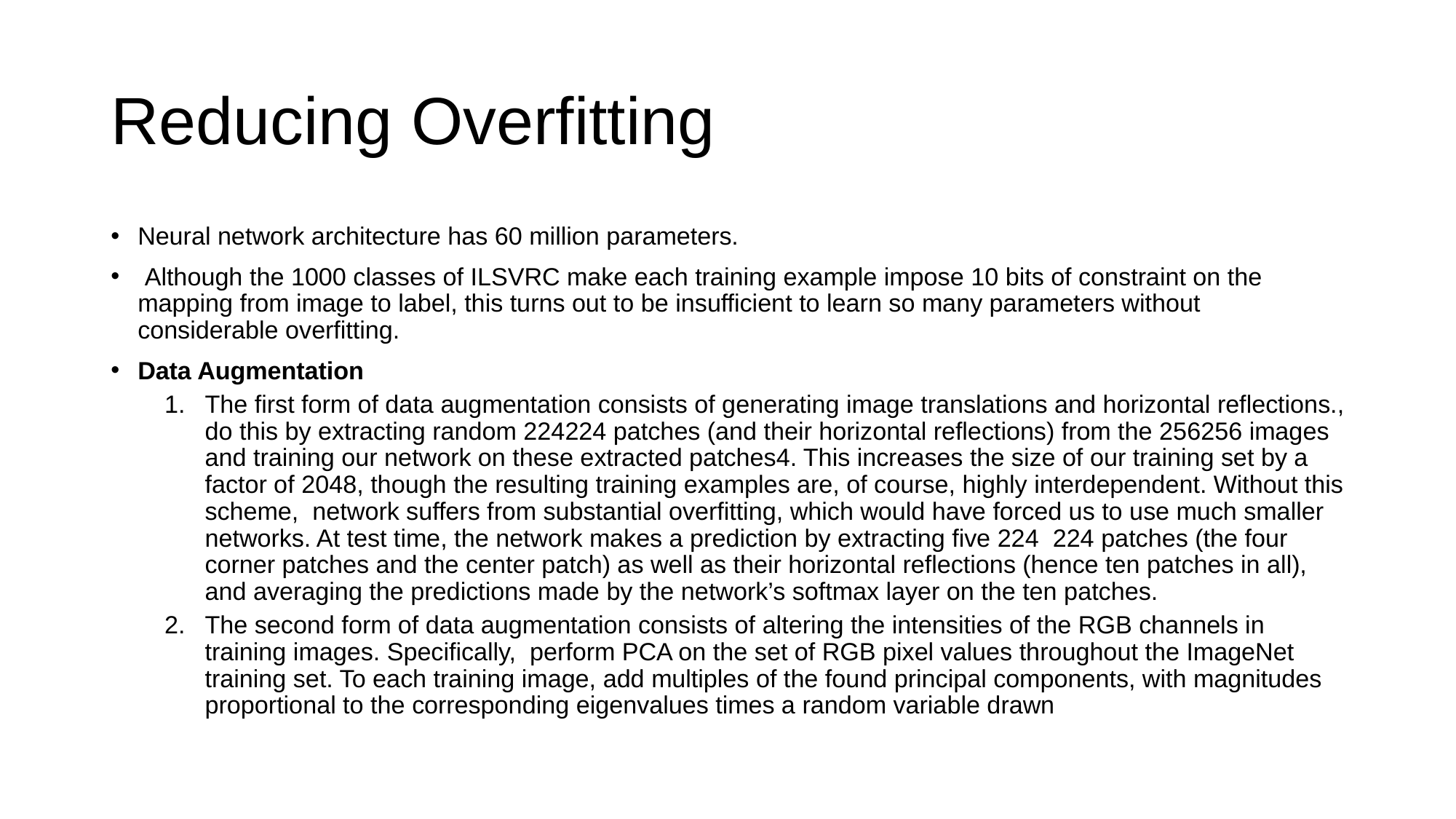

# Reducing Overfitting
Neural network architecture has 60 million parameters.
 Although the 1000 classes of ILSVRC make each training example impose 10 bits of constraint on the mapping from image to label, this turns out to be insufficient to learn so many parameters without considerable overfitting.
Data Augmentation
The first form of data augmentation consists of generating image translations and horizontal reflections., do this by extracting random 224224 patches (and their horizontal reflections) from the 256256 images and training our network on these extracted patches4. This increases the size of our training set by a factor of 2048, though the resulting training examples are, of course, highly interdependent. Without this scheme,  network suffers from substantial overfitting, which would have forced us to use much smaller networks. At test time, the network makes a prediction by extracting five 224  224 patches (the four corner patches and the center patch) as well as their horizontal reflections (hence ten patches in all), and averaging the predictions made by the network’s softmax layer on the ten patches.
The second form of data augmentation consists of altering the intensities of the RGB channels in training images. Specifically,  perform PCA on the set of RGB pixel values throughout the ImageNet training set. To each training image, add multiples of the found principal components, with magnitudes proportional to the corresponding eigenvalues times a random variable drawn